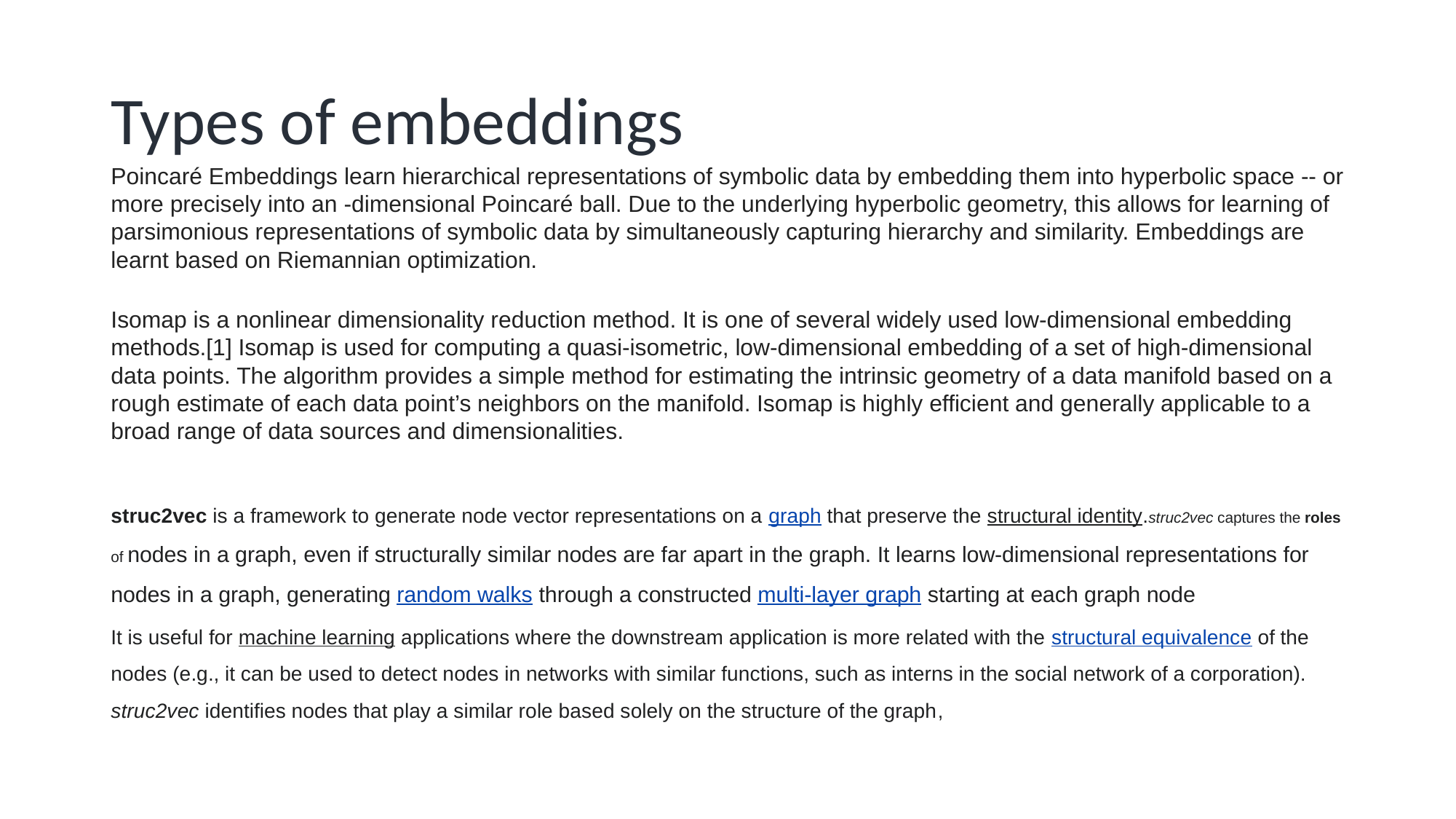

# Types of embeddings
Poincaré Embeddings learn hierarchical representations of symbolic data by embedding them into hyperbolic space -- or more precisely into an -dimensional Poincaré ball. Due to the underlying hyperbolic geometry, this allows for learning of parsimonious representations of symbolic data by simultaneously capturing hierarchy and similarity. Embeddings are learnt based on Riemannian optimization.

Isomap is a nonlinear dimensionality reduction method. It is one of several widely used low-dimensional embedding methods.[1] Isomap is used for computing a quasi-isometric, low-dimensional embedding of a set of high-dimensional data points. The algorithm provides a simple method for estimating the intrinsic geometry of a data manifold based on a rough estimate of each data point’s neighbors on the manifold. Isomap is highly efficient and generally applicable to a broad range of data sources and dimensionalities.

struc2vec is a framework to generate node vector representations on a graph that preserve the structural identity.struc2vec captures the roles of nodes in a graph, even if structurally similar nodes are far apart in the graph. It learns low-dimensional representations for nodes in a graph, generating random walks through a constructed multi-layer graph starting at each graph node
It is useful for machine learning applications where the downstream application is more related with the structural equivalence of the nodes (e.g., it can be used to detect nodes in networks with similar functions, such as interns in the social network of a corporation). struc2vec identifies nodes that play a similar role based solely on the structure of the graph,